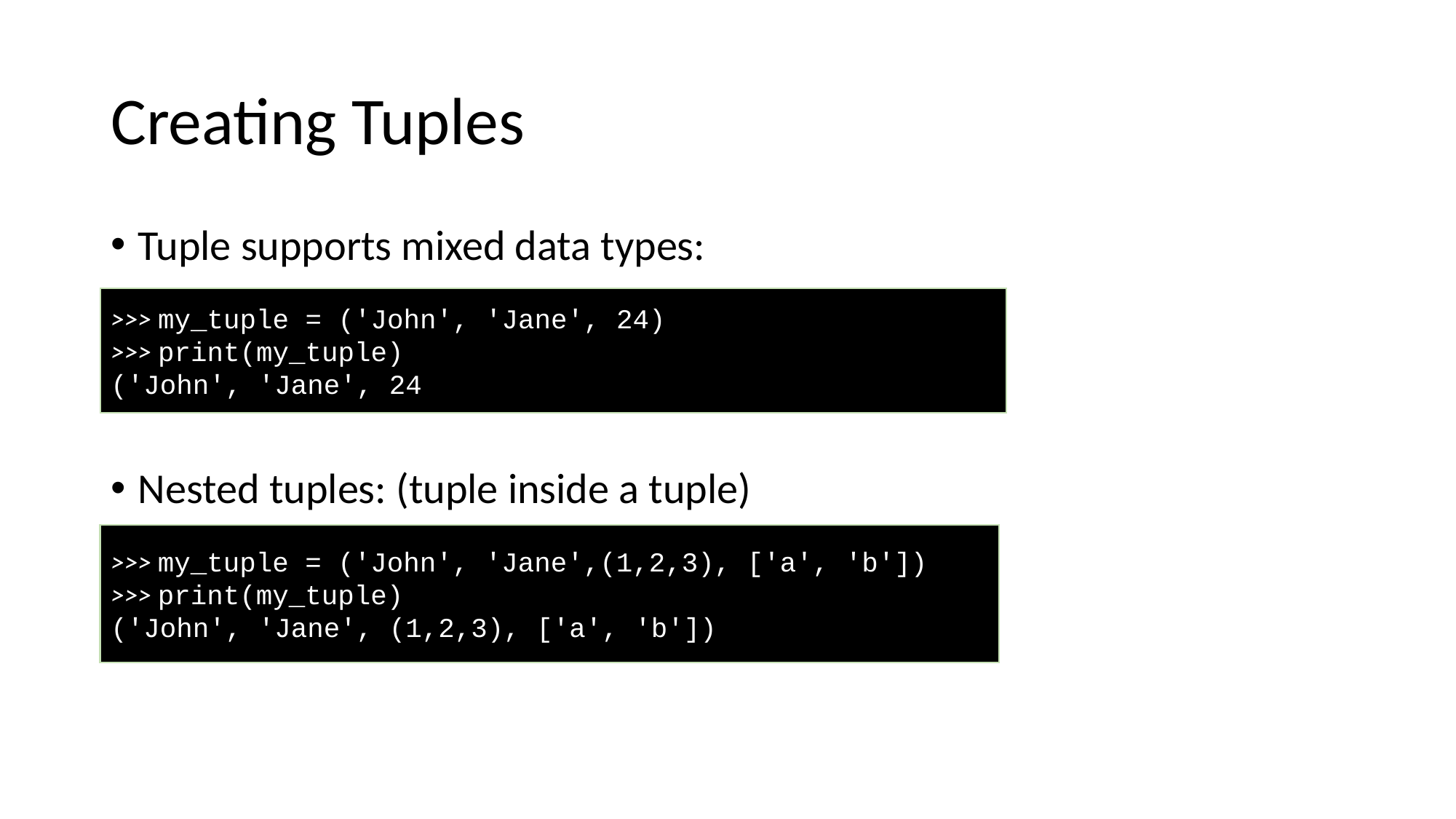

# Creating Tuples
Tuple supports mixed data types:

Nested tuples: (tuple inside a tuple)

>>> my_tuple = ('John', 'Jane', 24)
>>> print(my_tuple)
('John', 'Jane', 24

>>> my_tuple = ('John', 'Jane',(1,2,3), ['a', 'b'])
>>> print(my_tuple)
('John', 'Jane', (1,2,3), ['a', 'b'])